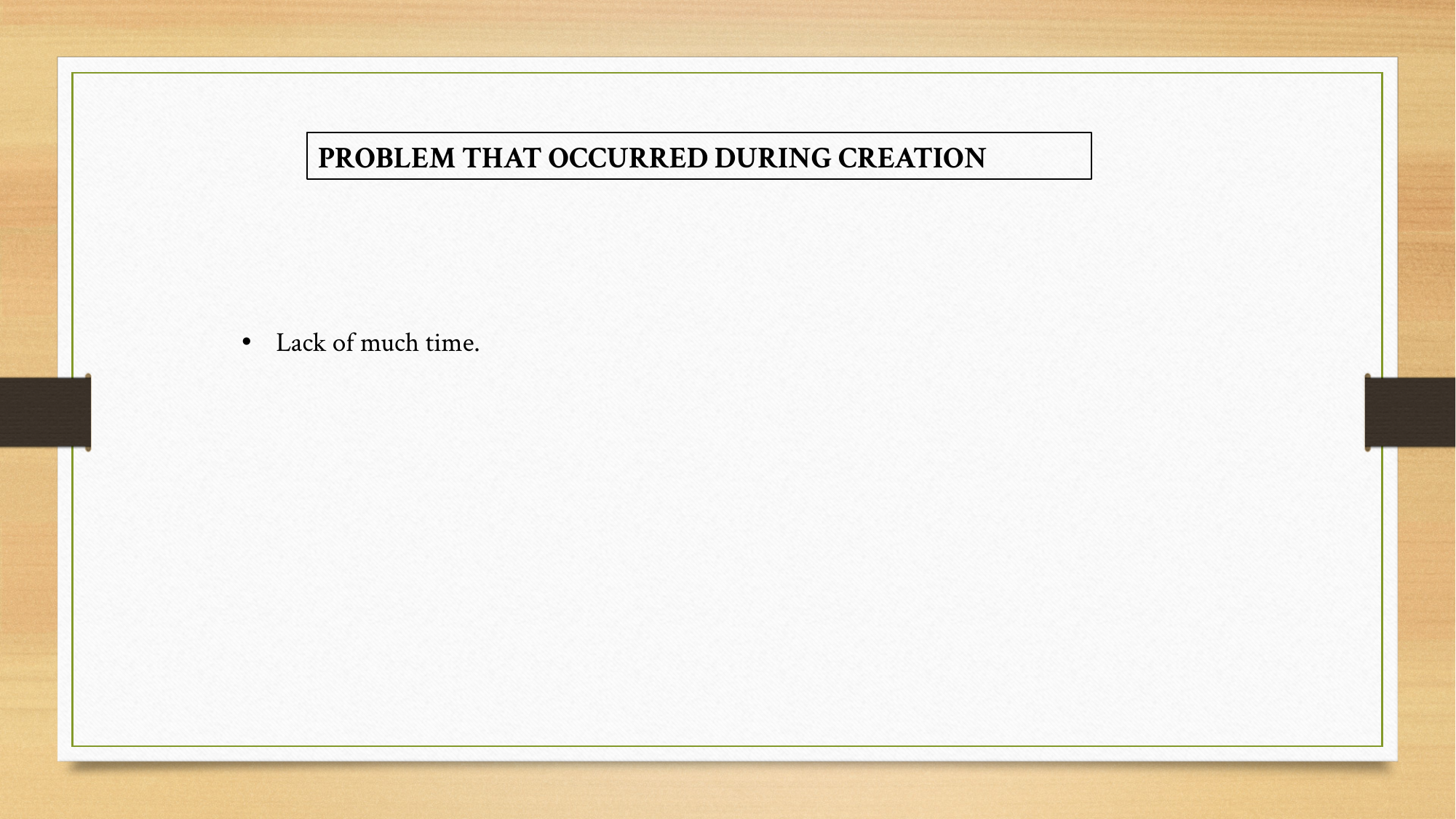

PROBLEM THAT OCCURRED DURING CREATION
Lack of much time.